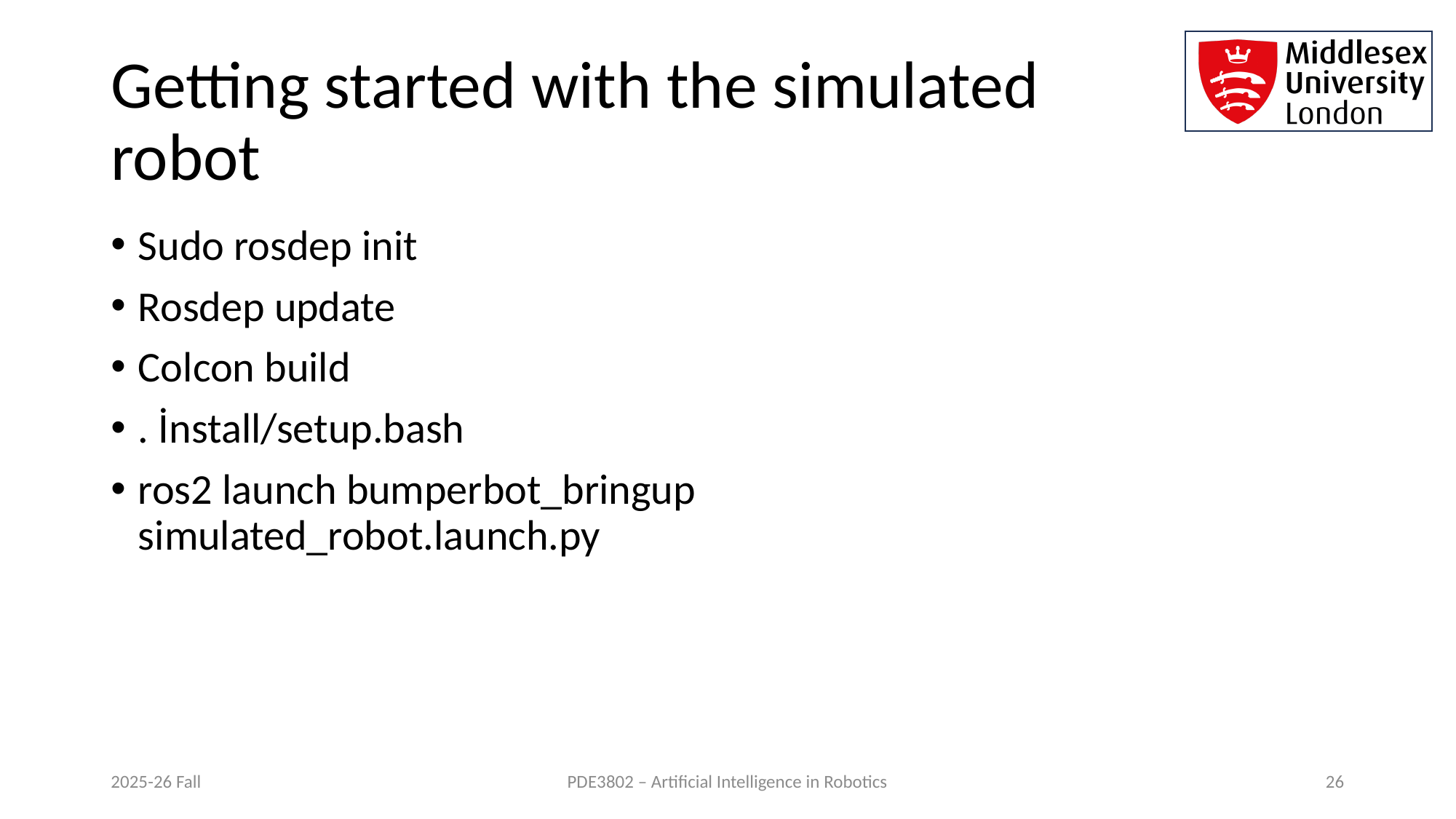

# Getting started with the simulated robot
Sudo rosdep init
Rosdep update
Colcon build
. İnstall/setup.bash
ros2 launch bumperbot_bringup simulated_robot.launch.py

2025-26 Fall
PDE3802 – Artificial Intelligence in Robotics
26